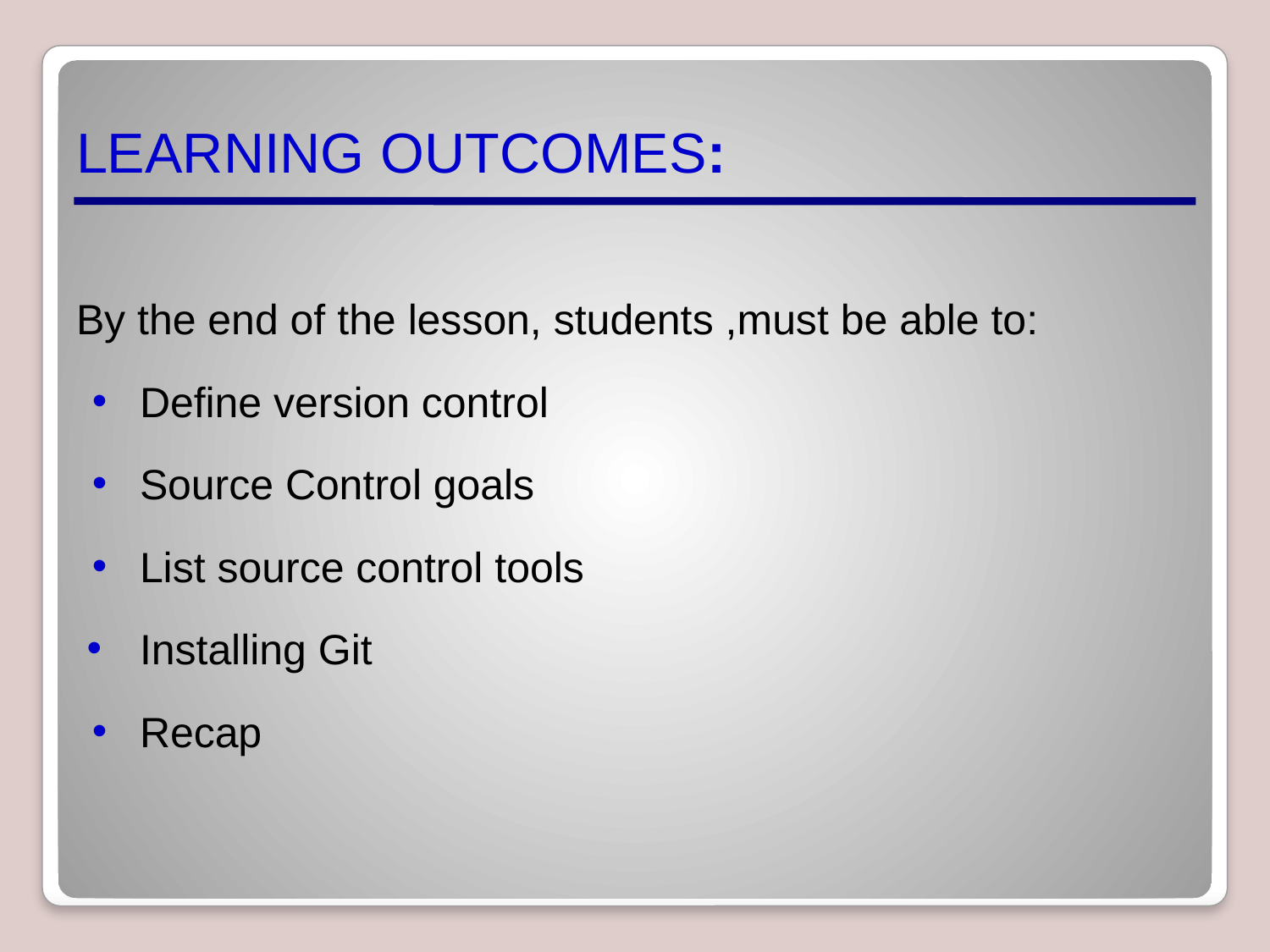

# LEARNING OUTCOMES:
By the end of the lesson, students ,must be able to:
Define version control
Source Control goals
List source control tools
Installing Git
Recap